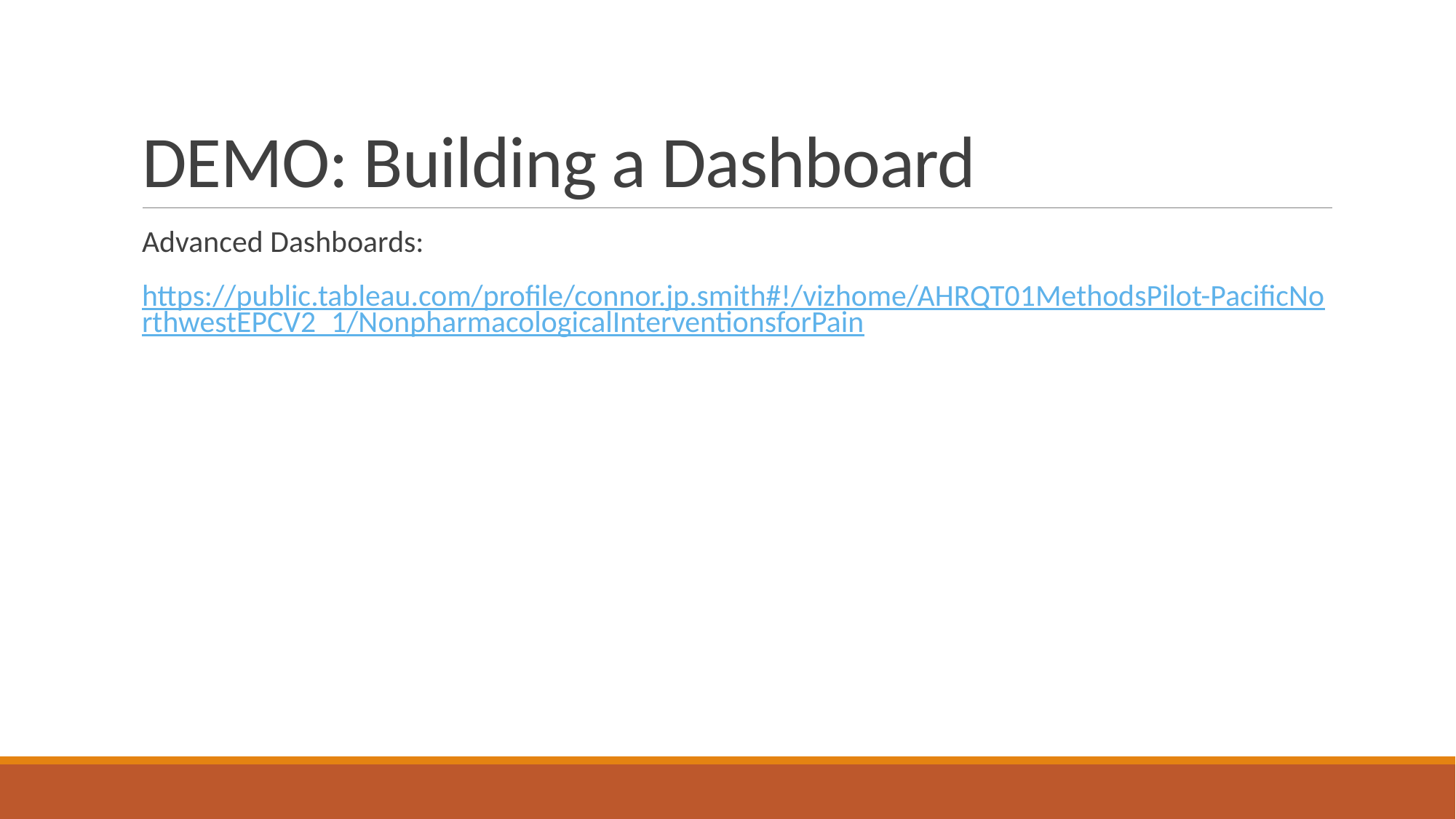

# DEMO: Building a Dashboard
Advanced Dashboards:
https://public.tableau.com/profile/connor.jp.smith#!/vizhome/AHRQT01MethodsPilot-PacificNorthwestEPCV2_1/NonpharmacologicalInterventionsforPain